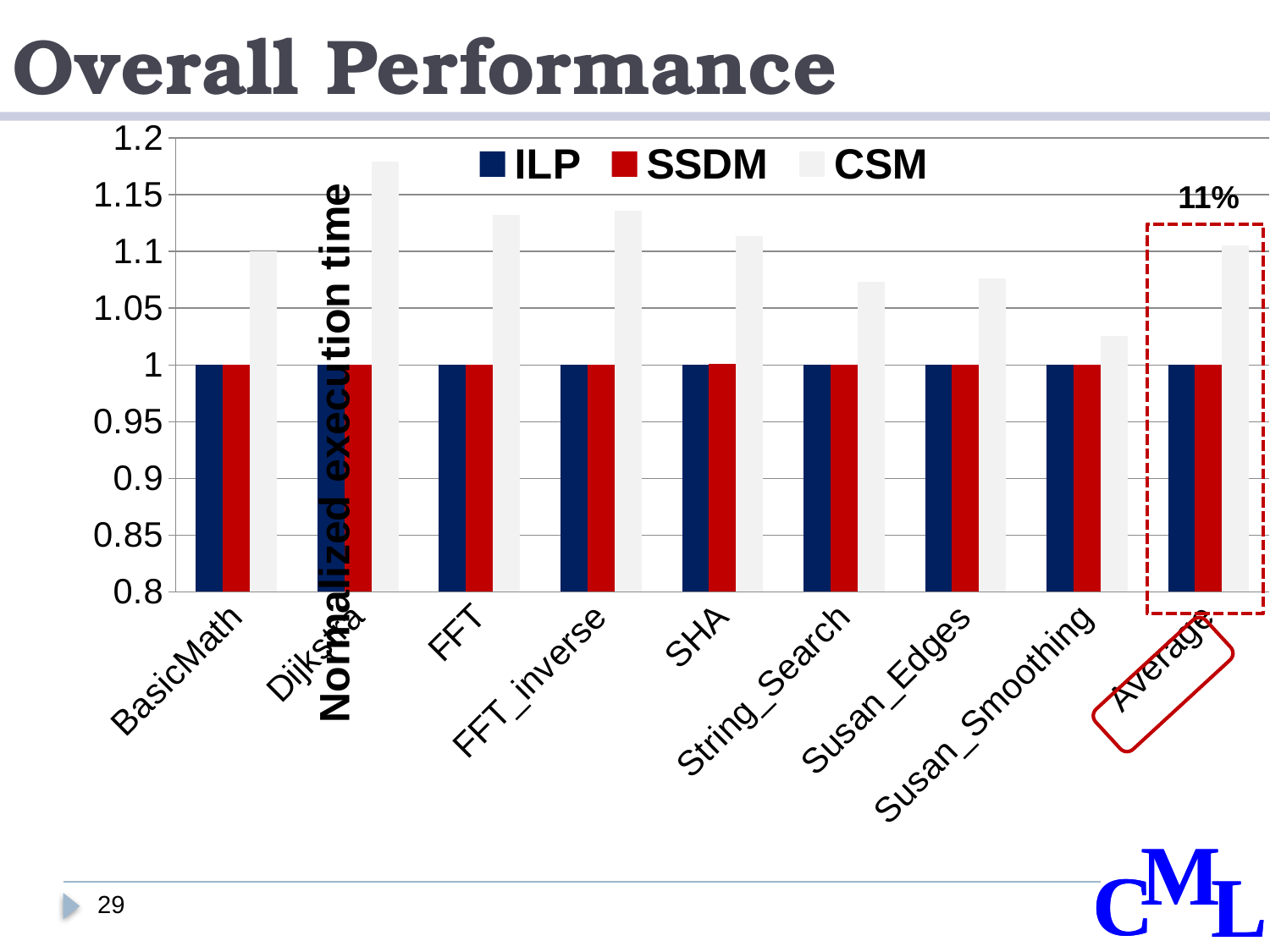

# Overall Performance

### Chart

| Category | ILP | SSDM | CSM |
|---|---|---|---|
| BasicMath | 1.0 | 1.0 | 1.0999610671697257 |
| Dijkstra | 1.0 | 1.0 | 1.179104803835015 |
| FFT | 1.0 | 1.0 | 1.1318992738324405 |
| FFT_inverse | 1.0 | 1.0 | 1.135778749348578 |
| SHA | 1.0 | 1.0011162775054814 | 1.1134336550316308 |
| String_Search | 1.0 | 1.0 | 1.07298769870627 |
| Susan_Edges | 1.0 | 1.0 | 1.0763210489308177 |
| Susan_Smoothing | 1.0 | 1.0 | 1.0255839596816747 |
| Average | 1.0 | 1.000000545193724 | 1.1053181810718107 |
11%

29